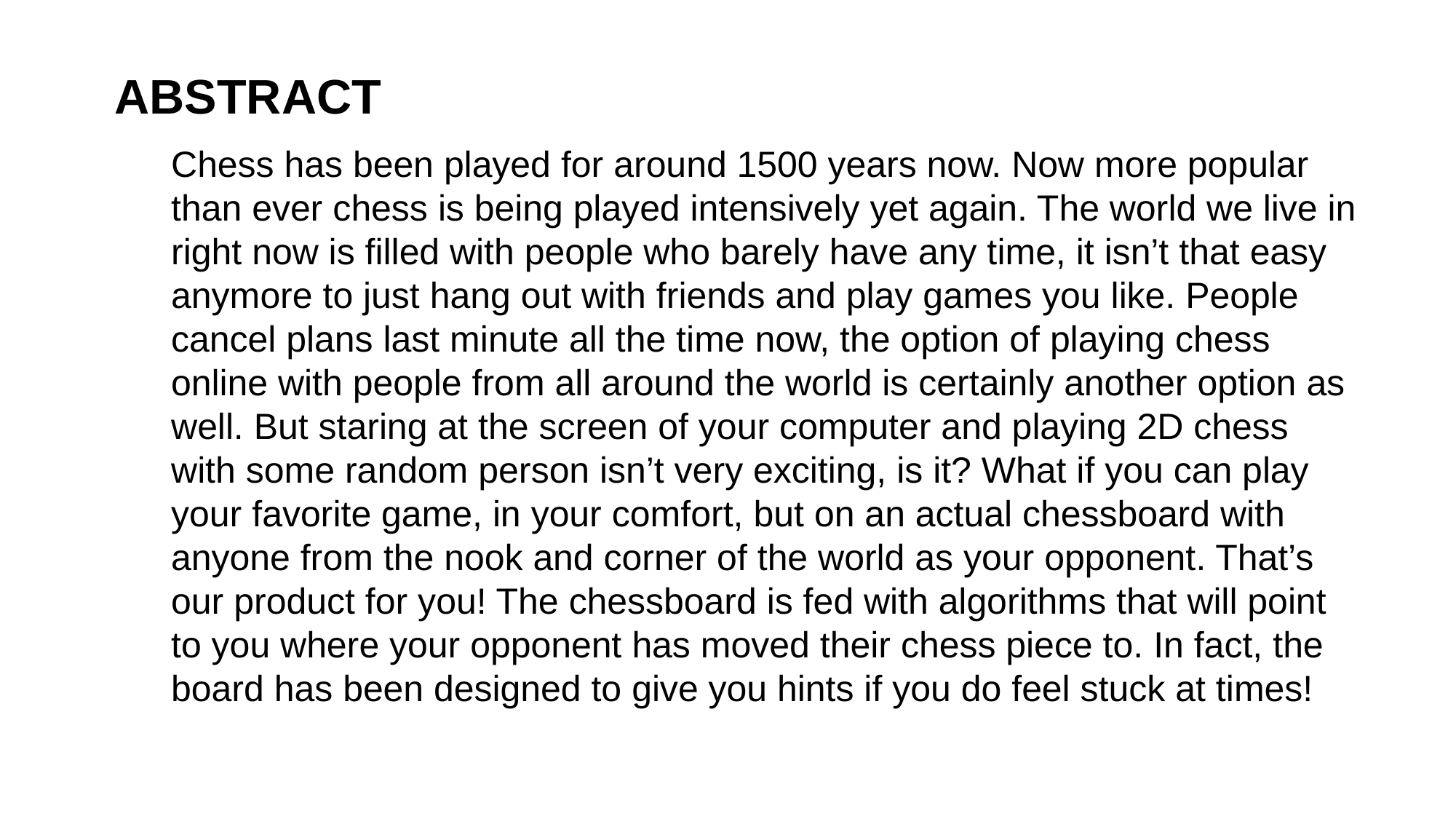

ABSTRACT
Chess has been played for around 1500 years now. Now more popular than ever chess is being played intensively yet again. The world we live in right now is filled with people who barely have any time, it isn’t that easy anymore to just hang out with friends and play games you like. People cancel plans last minute all the time now, the option of playing chess online with people from all around the world is certainly another option as well. But staring at the screen of your computer and playing 2D chess with some random person isn’t very exciting, is it? What if you can play your favorite game, in your comfort, but on an actual chessboard with anyone from the nook and corner of the world as your opponent. That’s our product for you! The chessboard is fed with algorithms that will point to you where your opponent has moved their chess piece to. In fact, the board has been designed to give you hints if you do feel stuck at times!